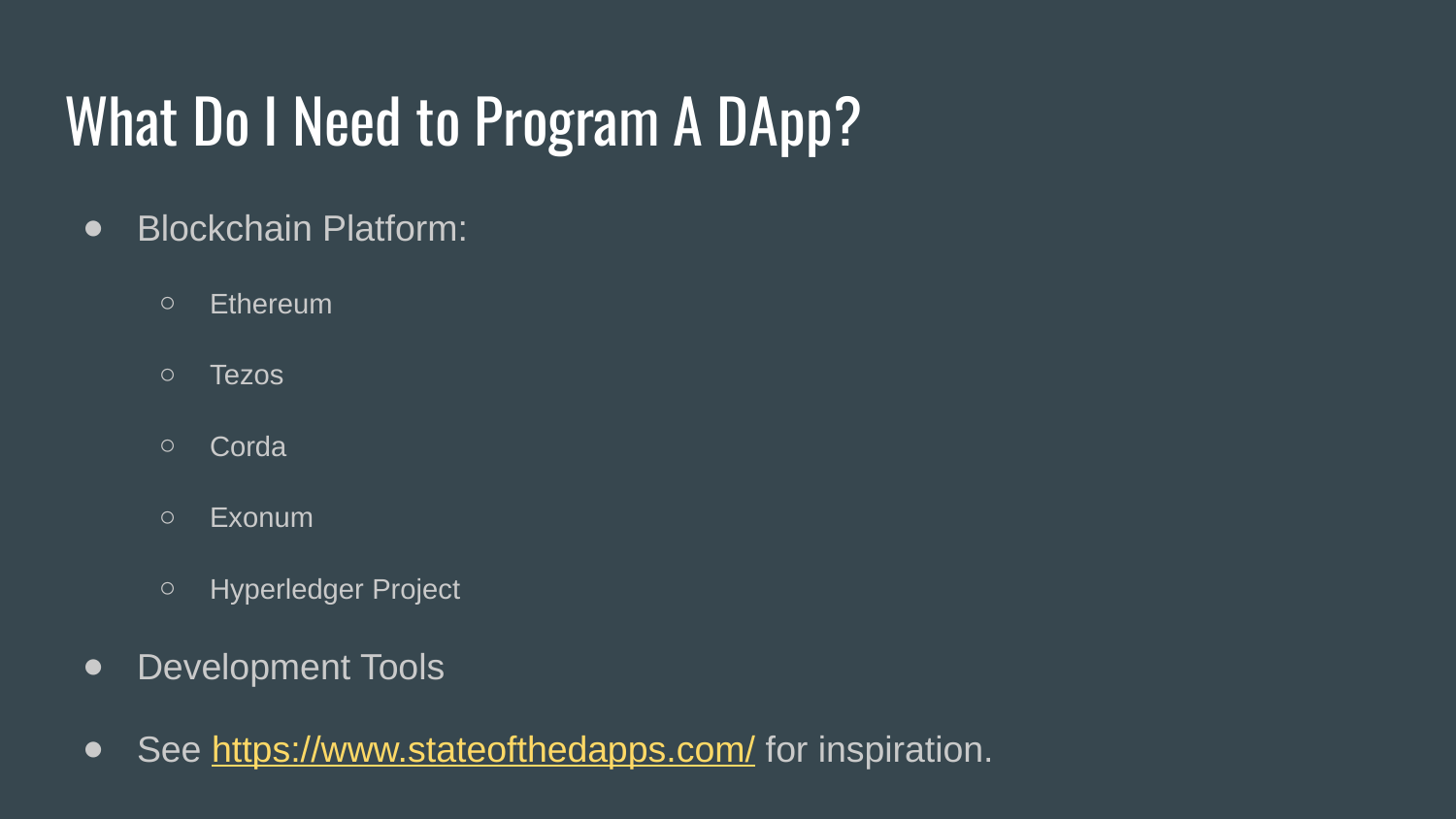

# What Do I Need to Program A DApp?
Blockchain Platform:
Ethereum
Tezos
Corda
Exonum
Hyperledger Project
Development Tools
See https://www.stateofthedapps.com/ for inspiration.